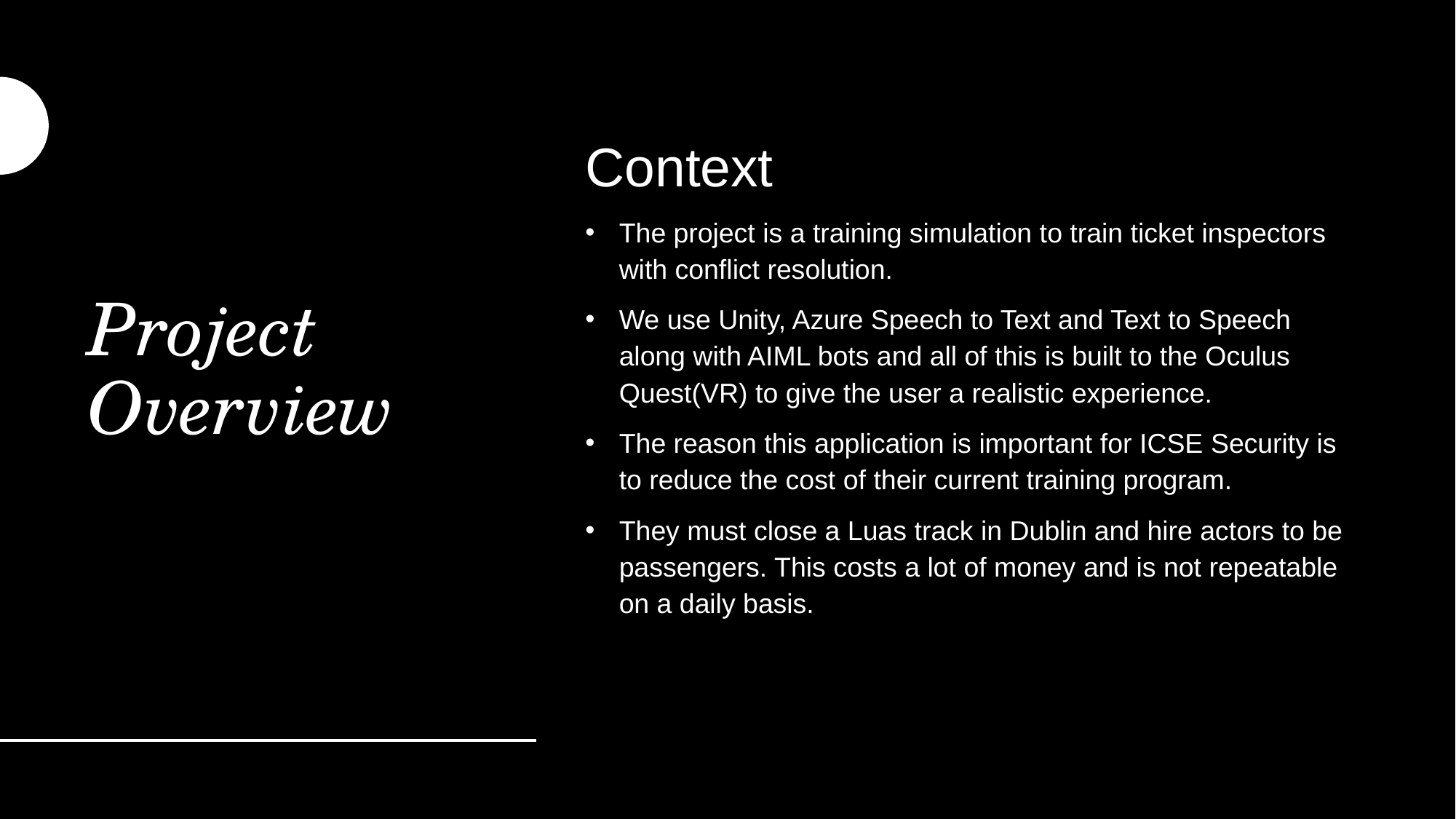

# Project Overview
Context
The project is a training simulation to train ticket inspectors with conflict resolution.
We use Unity, Azure Speech to Text and Text to Speech along with AIML bots and all of this is built to the Oculus Quest(VR) to give the user a realistic experience.
The reason this application is important for ICSE Security is to reduce the cost of their current training program.
They must close a Luas track in Dublin and hire actors to be passengers. This costs a lot of money and is not repeatable on a daily basis.